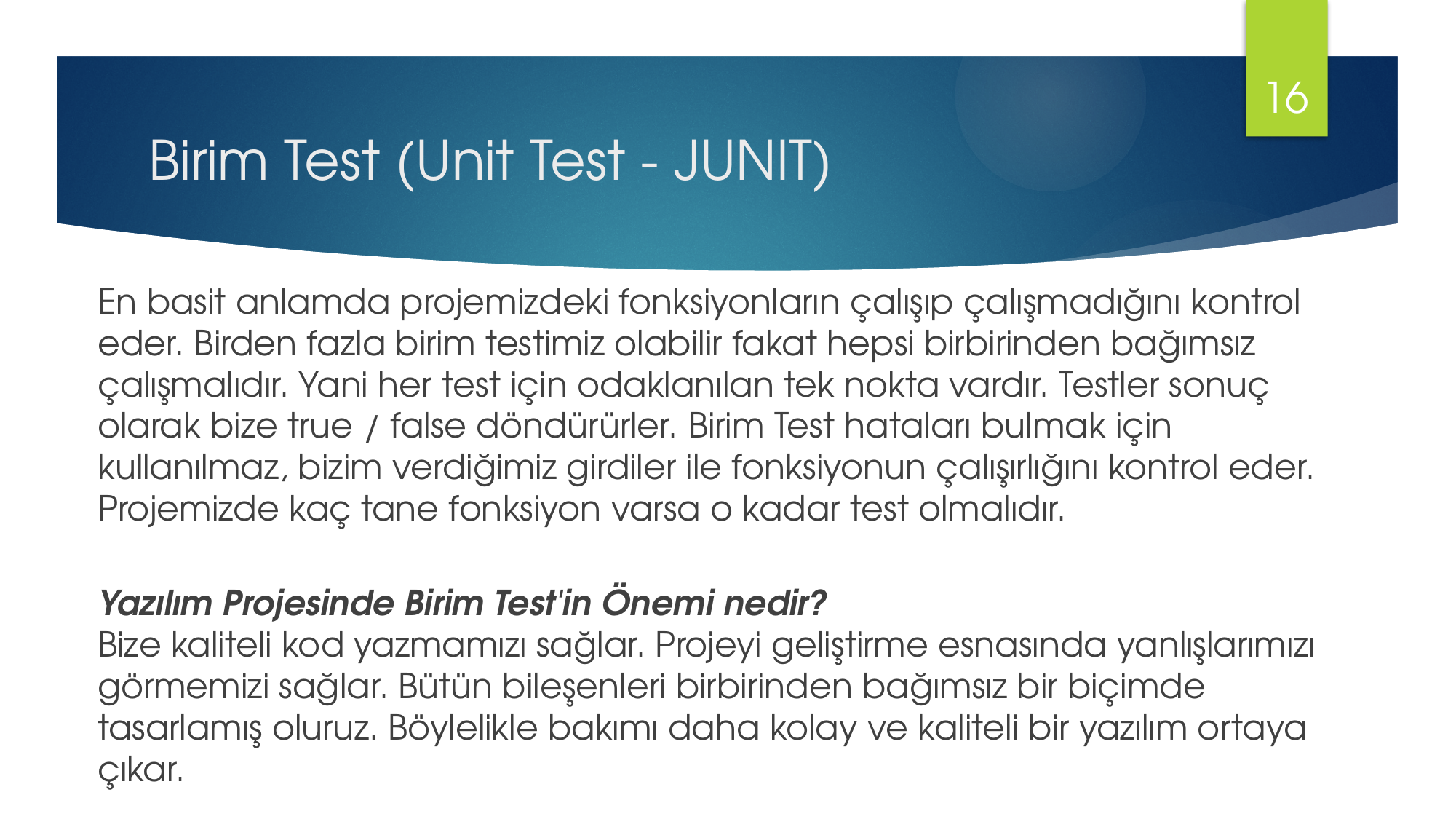

16
# Birim Test (Unit Test - JUNIT)

En basit anlamda projemizdeki fonksiyonların çalışıp çalışmadığını kontrol eder. Birden fazla birim testimiz olabilir fakat hepsi birbirinden bağımsız çalışmalıdır. Yani her test için odaklanılan tek nokta vardır. Testler sonuç olarak bize true / false döndürürler. Birim Test hataları bulmak için kullanılmaz, bizim verdiğimiz girdiler ile fonksiyonun çalışırlığını kontrol eder. Projemizde kaç tane fonksiyon varsa o kadar test olmalıdır.

Yazılım Projesinde Birim Test'in Önemi nedir?
Bize kaliteli kod yazmamızı sağlar. Projeyi geliştirme esnasında yanlışlarımızı görmemizi sağlar. Bütün bileşenleri birbirinden bağımsız bir biçimde tasarlamış oluruz. Böylelikle bakımı daha kolay ve kaliteli bir yazılım ortaya çıkar.